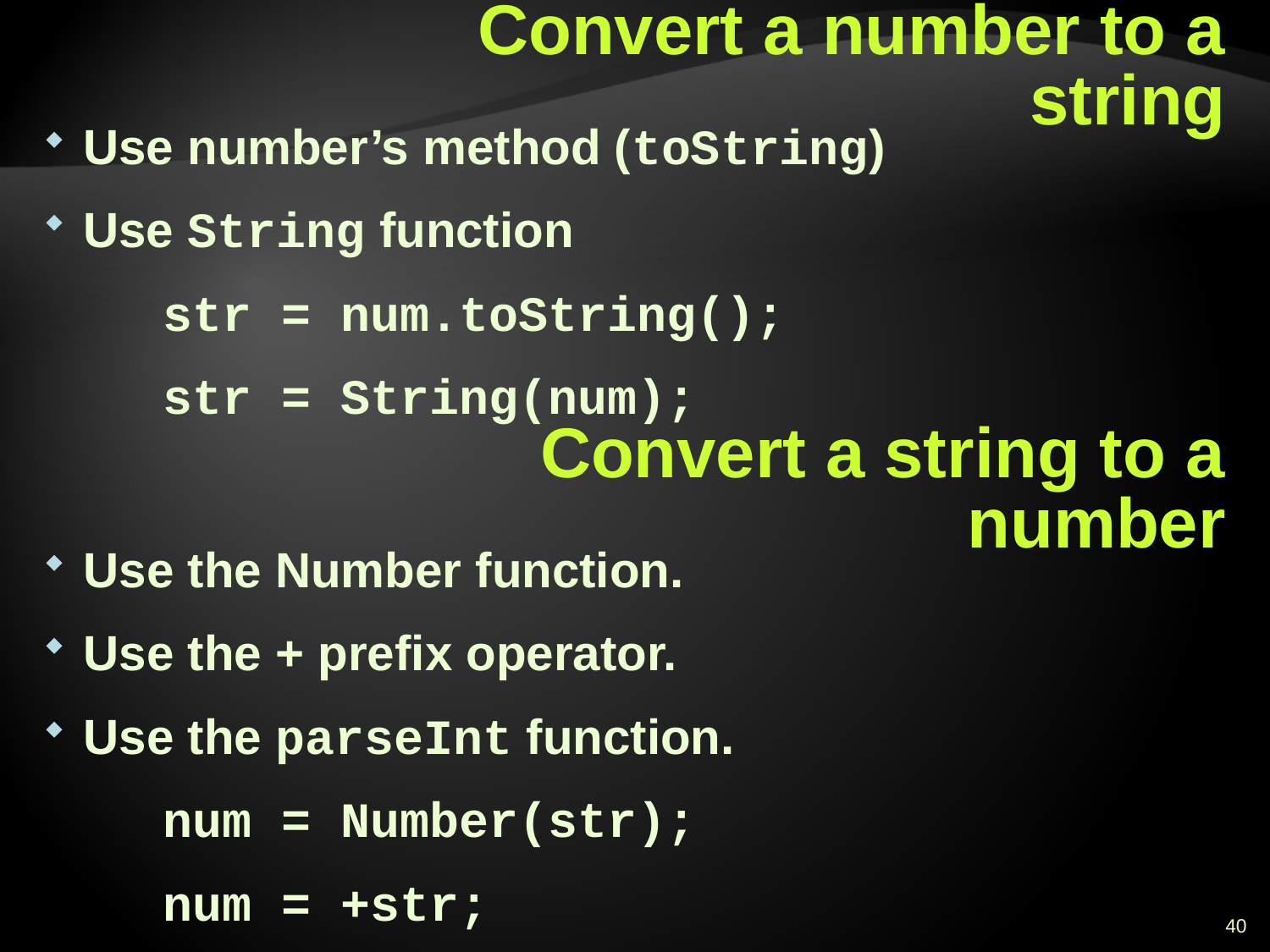

# Convert a number to a string
Use number’s method (toString)
Use String function
    str = num.toString();
    str = String(num);
Convert a string to a number
Use the Number function.
Use the + prefix operator.
Use the parseInt function.
    num = Number(str);
    num = +str;
40